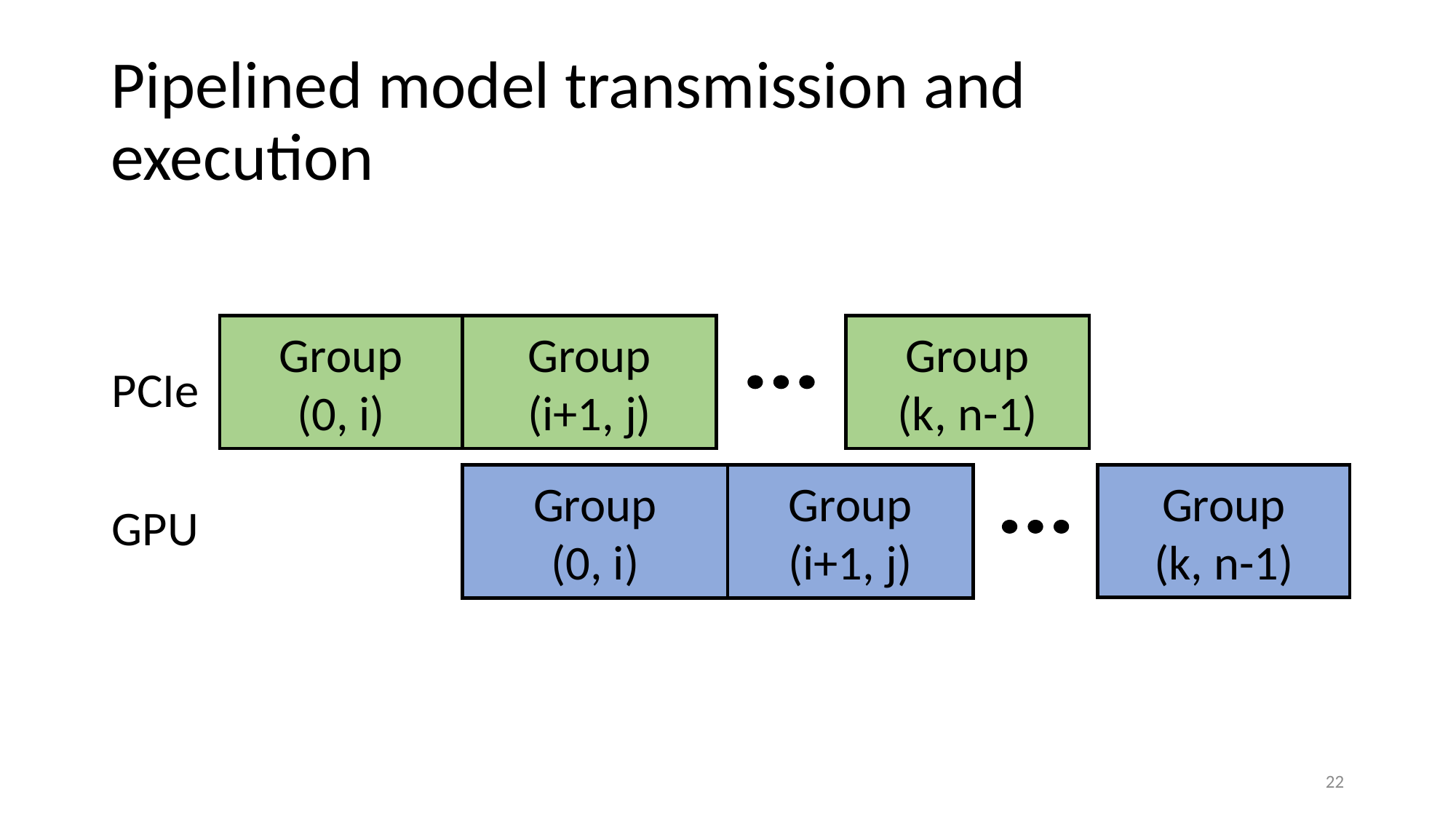

# Pipelined model transmission and execution
Group
(0, i)
Group
(i+1, j)
Group
(k, n-1)
PCIe

Group
(i+1, j)
Group
(k, n-1)
Group
(0, i)
GPU

22